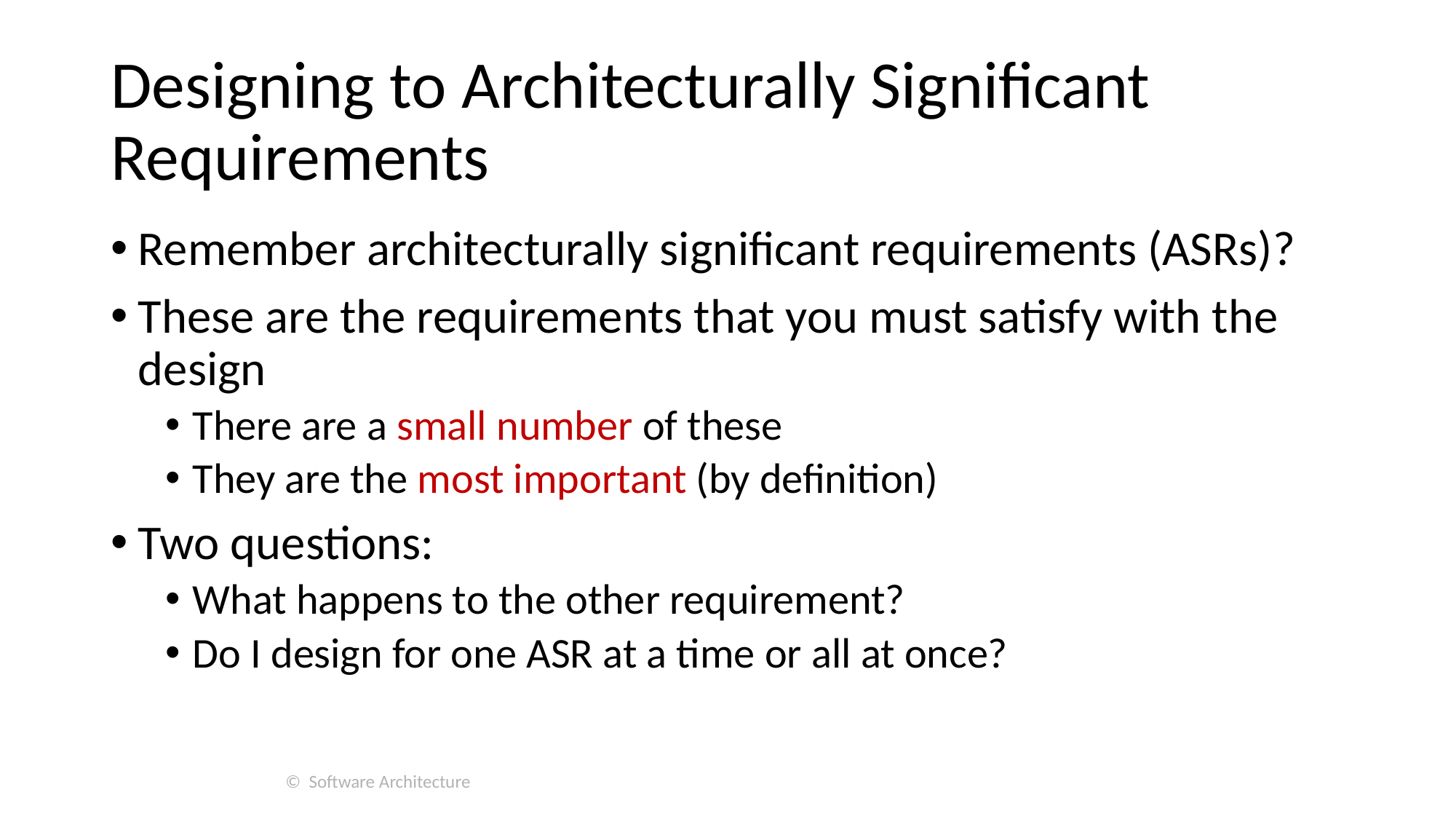

# Designing to Architecturally Significant Requirements
Remember architecturally significant requirements (ASRs)?
These are the requirements that you must satisfy with the design
There are a small number of these
They are the most important (by definition)
Two questions:
What happens to the other requirement?
Do I design for one ASR at a time or all at once?

©  Software Architecture